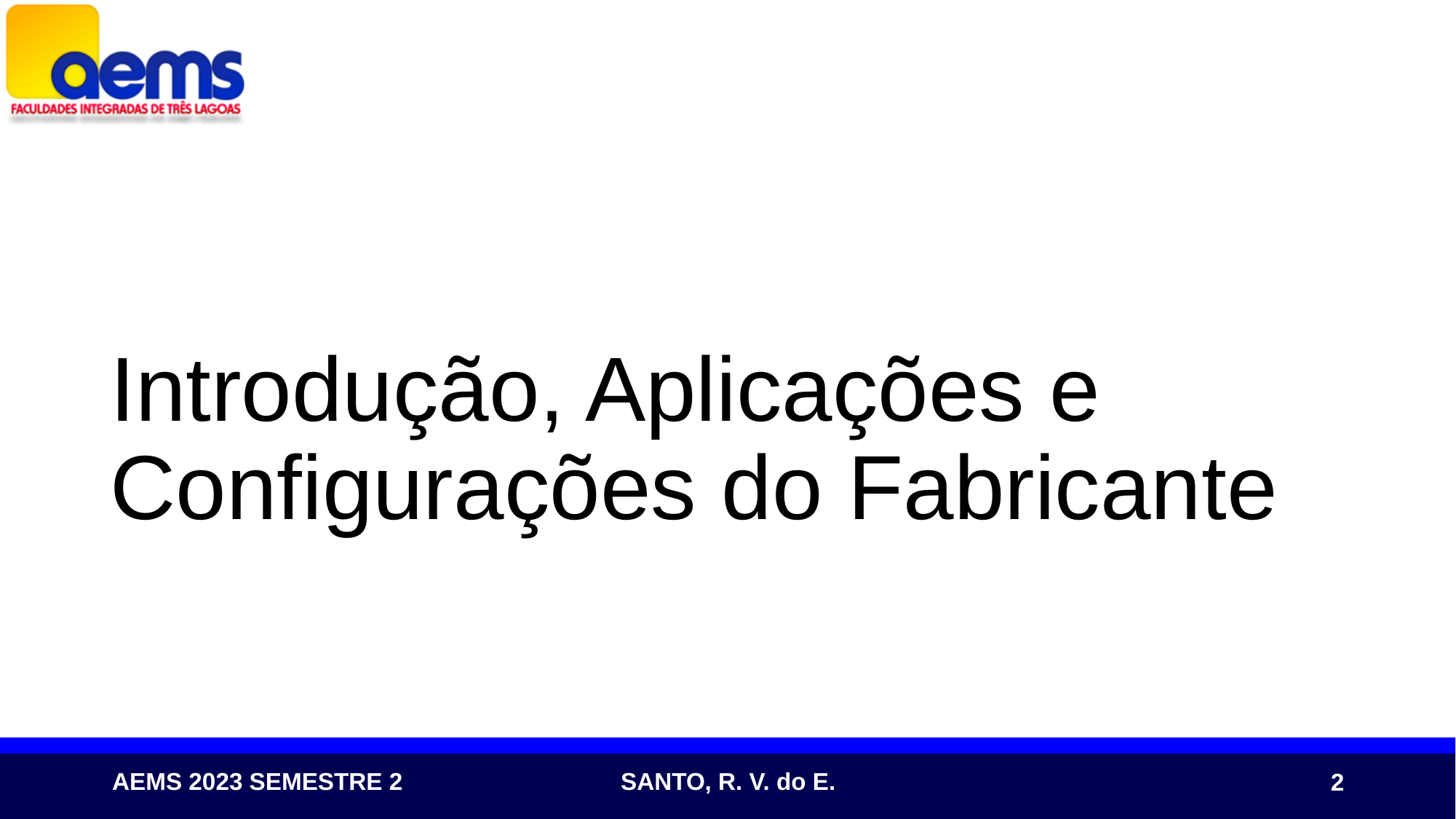

# Introdução, Aplicações e Configurações do Fabricante

2